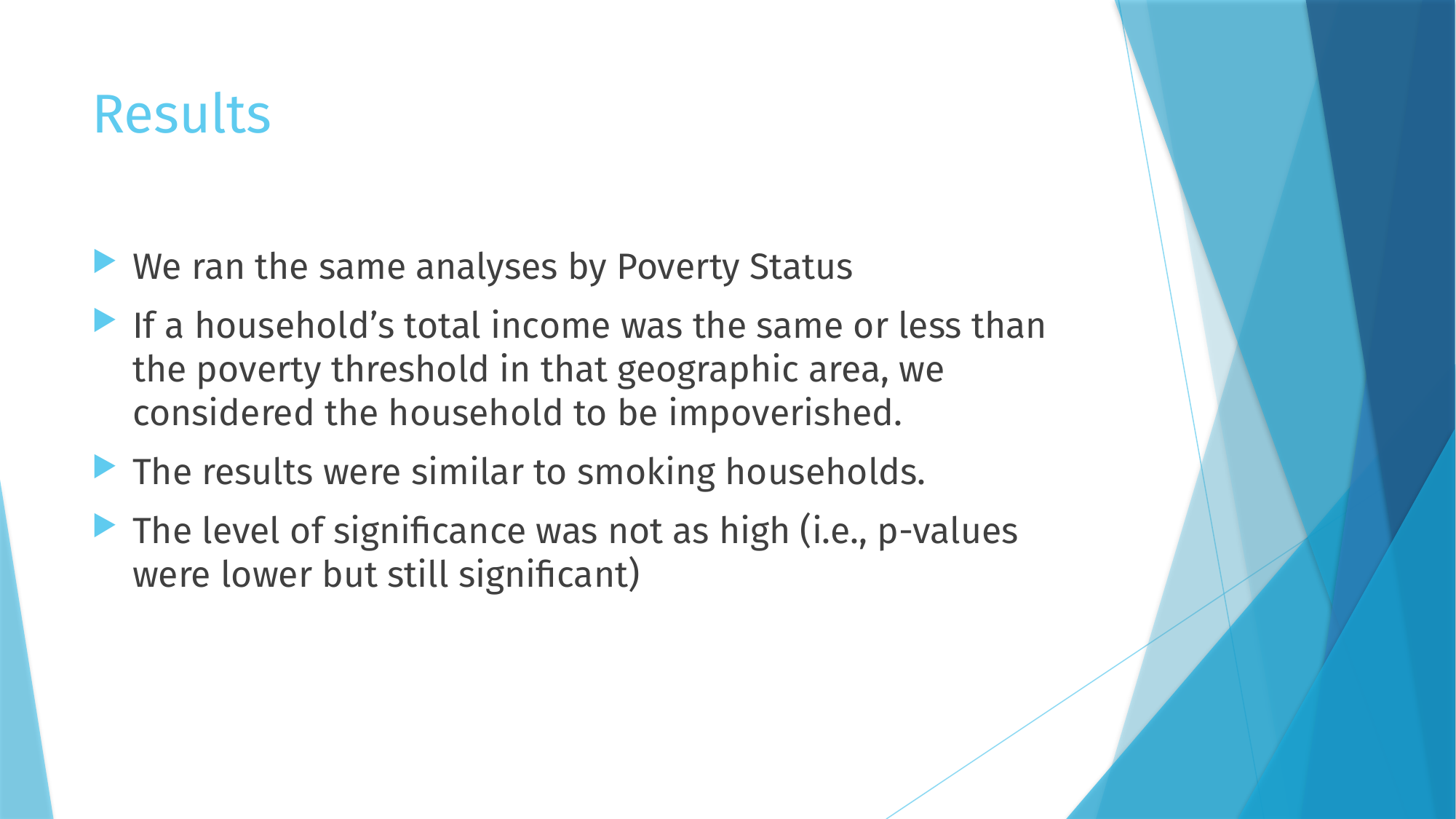

# Results
We ran the same analyses by Poverty Status
If a household’s total income was the same or less than  the poverty threshold in that geographic area, we considered the household to be impoverished.
The results were similar to smoking households.
The level of significance was not as high (i.e., p-values were lower but still significant)